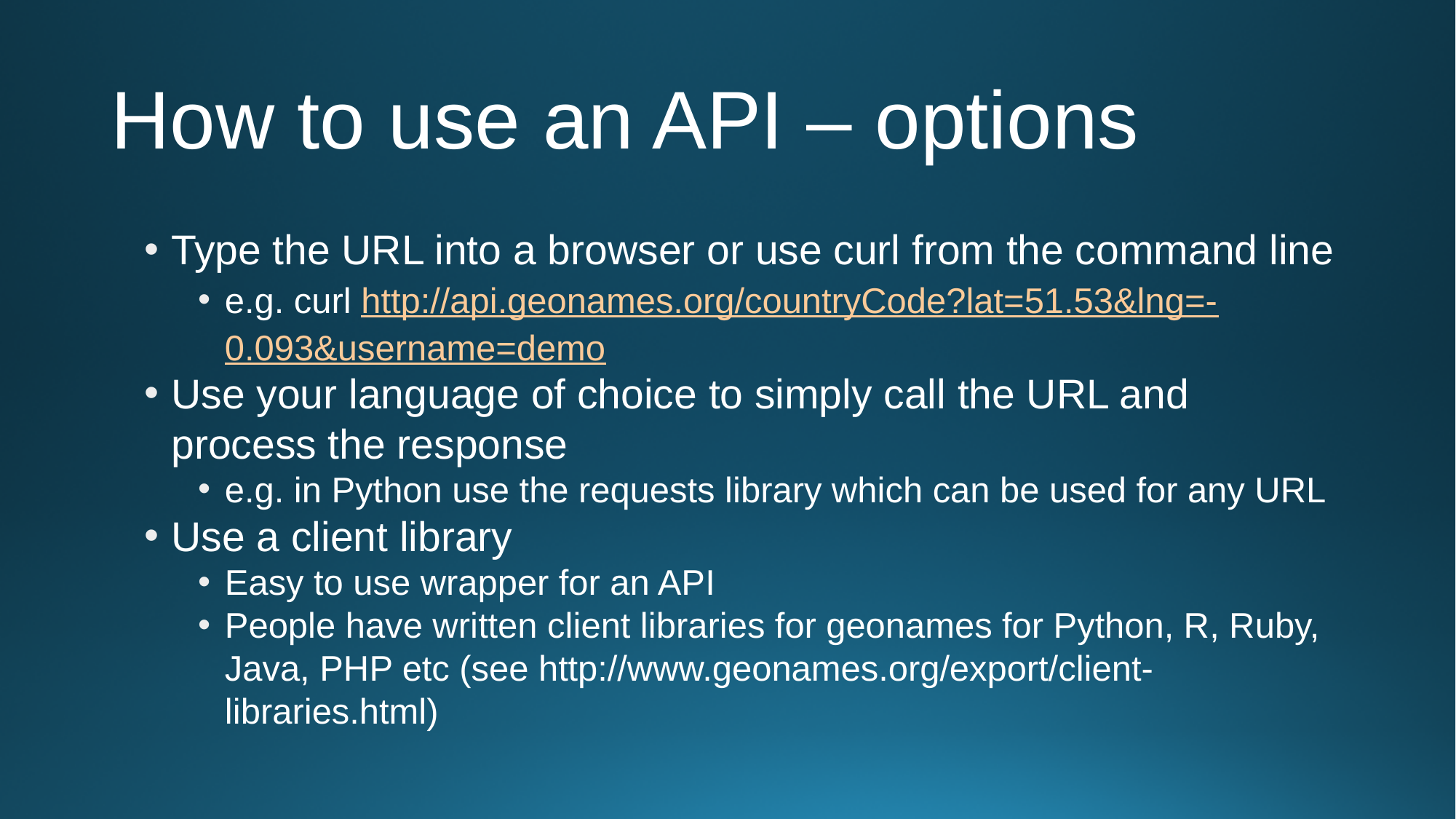

# How to use an API – options
Type the URL into a browser or use curl from the command line
e.g. curl http://api.geonames.org/countryCode?lat=51.53&lng=-0.093&username=demo
Use your language of choice to simply call the URL and process the response
e.g. in Python use the requests library which can be used for any URL
Use a client library
Easy to use wrapper for an API
People have written client libraries for geonames for Python, R, Ruby, Java, PHP etc (see http://www.geonames.org/export/client-libraries.html)